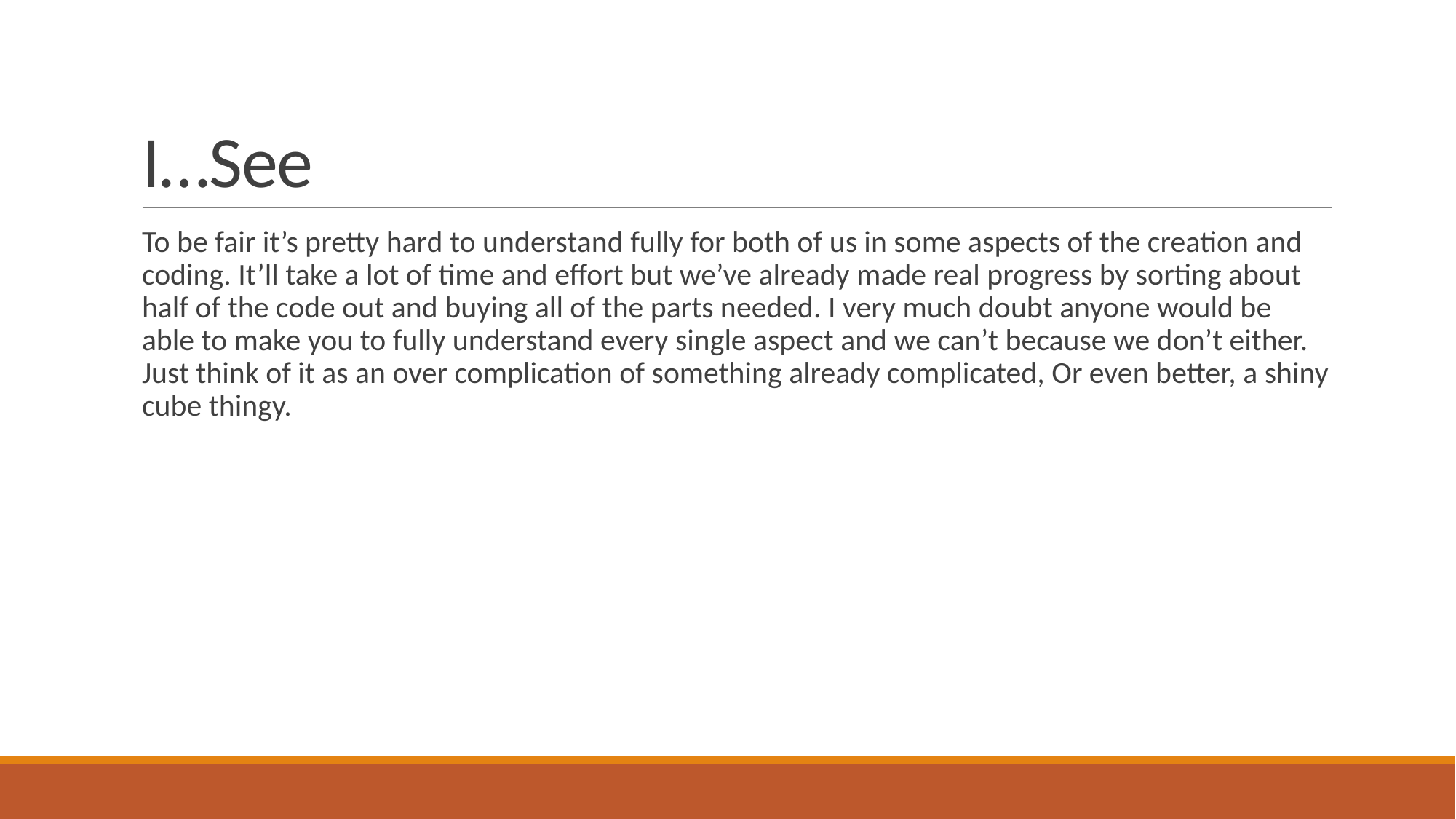

# I…See
To be fair it’s pretty hard to understand fully for both of us in some aspects of the creation and coding. It’ll take a lot of time and effort but we’ve already made real progress by sorting about half of the code out and buying all of the parts needed. I very much doubt anyone would be able to make you to fully understand every single aspect and we can’t because we don’t either. Just think of it as an over complication of something already complicated, Or even better, a shiny cube thingy.